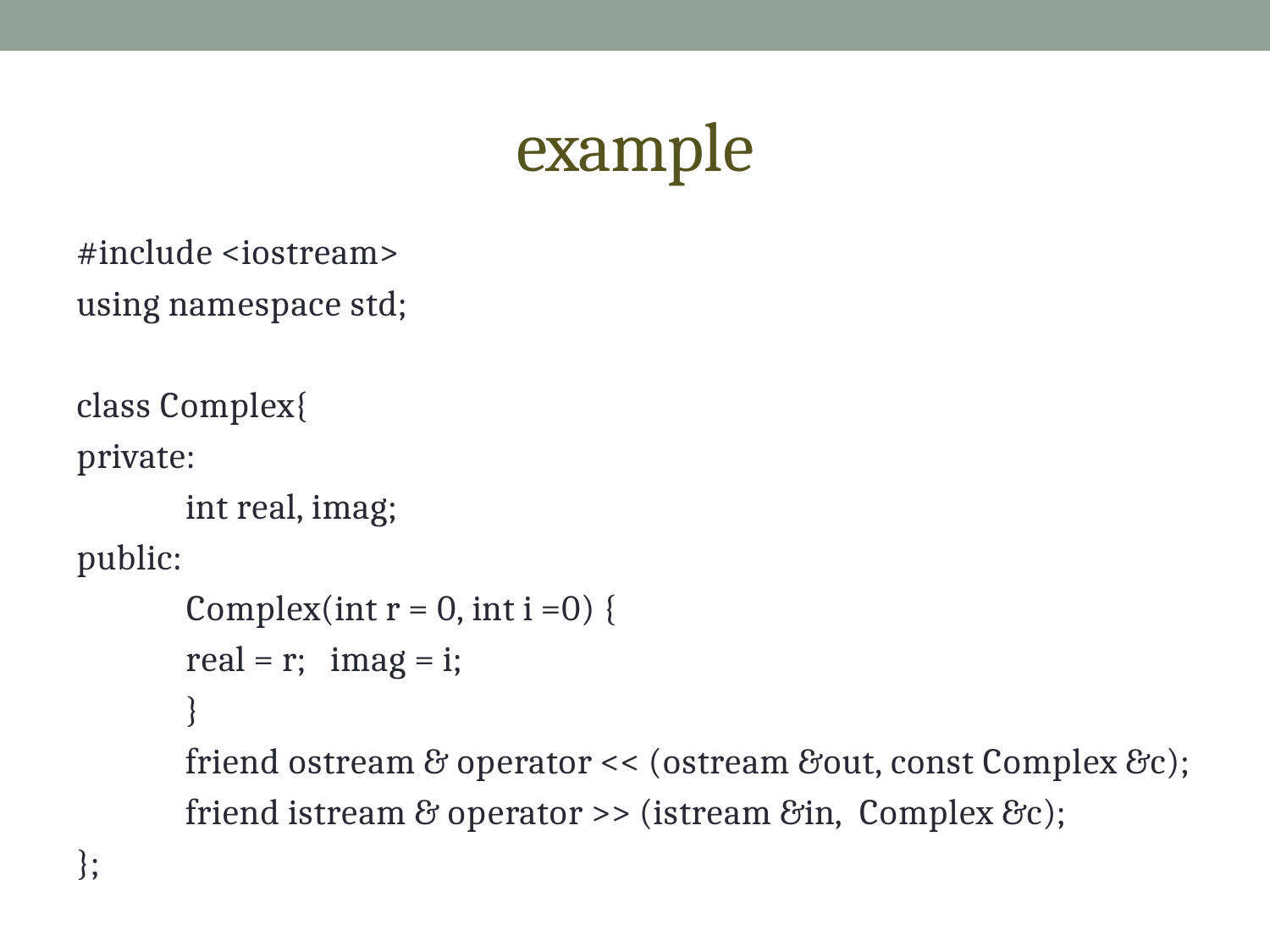

# example
#include <iostream>
using namespace std;

class Complex{
private:
    	int real, imag;
public:
	Complex(int r = 0, int i =0) {
		real = r;   imag = i;
	}
	friend ostream & operator << (ostream &out, const Complex &c);
    	friend istream & operator >> (istream &in,  Complex &c);
};